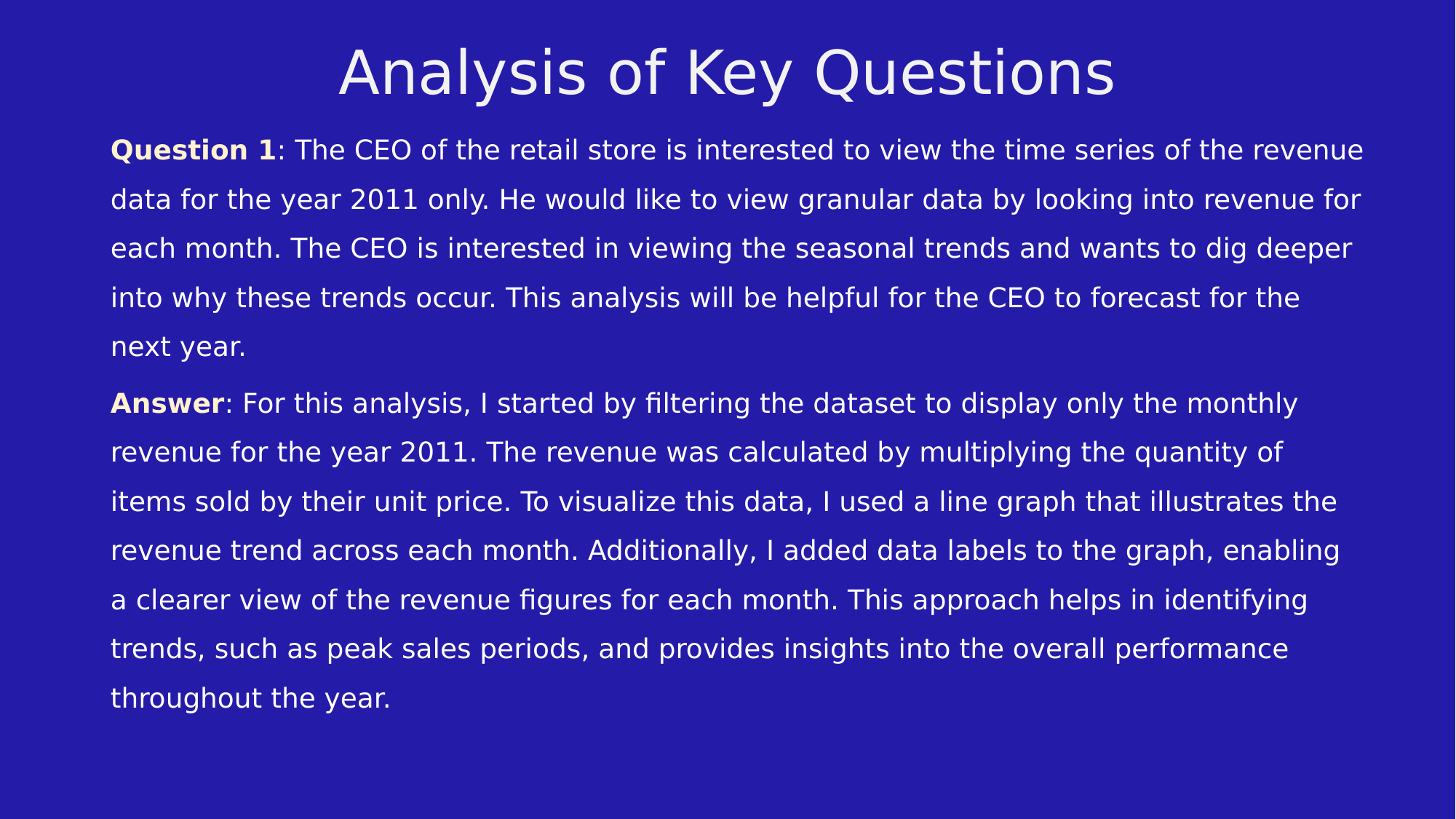

Analysis of Key Questions
Question 1: The CEO of the retail store is interested to view the time series of the revenue data for the year 2011 only. He would like to view granular data by looking into revenue for each month. The CEO is interested in viewing the seasonal trends and wants to dig deeper into why these trends occur. This analysis will be helpful for the CEO to forecast for the next year.
Answer: For this analysis, I started by filtering the dataset to display only the monthly revenue for the year 2011. The revenue was calculated by multiplying the quantity of items sold by their unit price. To visualize this data, I used a line graph that illustrates the revenue trend across each month. Additionally, I added data labels to the graph, enabling a clearer view of the revenue figures for each month. This approach helps in identifying trends, such as peak sales periods, and provides insights into the overall performance throughout the year.